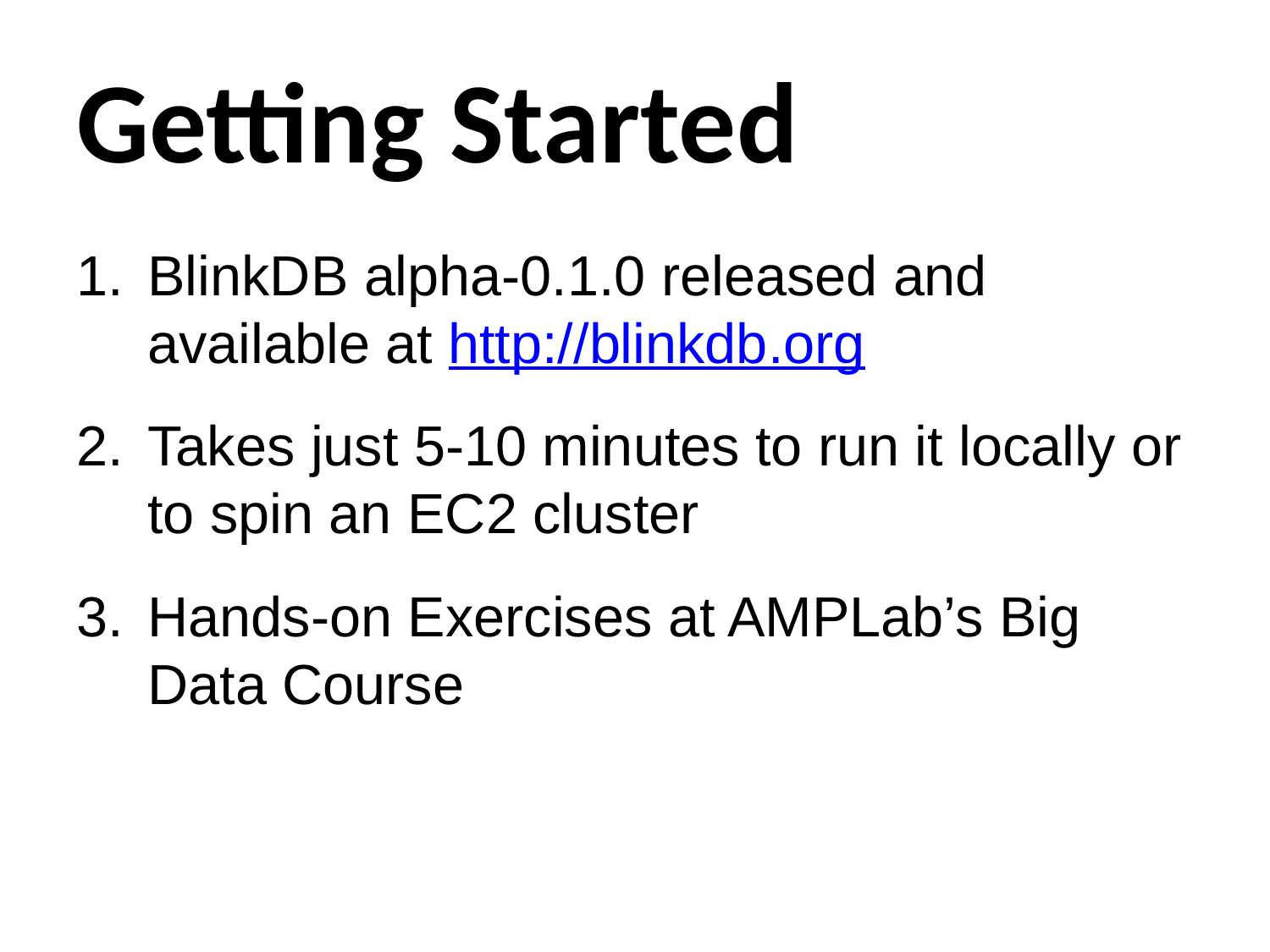

# Getting Started
BlinkDB alpha-0.1.0 released and available at http://blinkdb.org
Takes just 5-10 minutes to run it locally or to spin an EC2 cluster
Hands-on Exercises at AMPLab’s Big Data Course